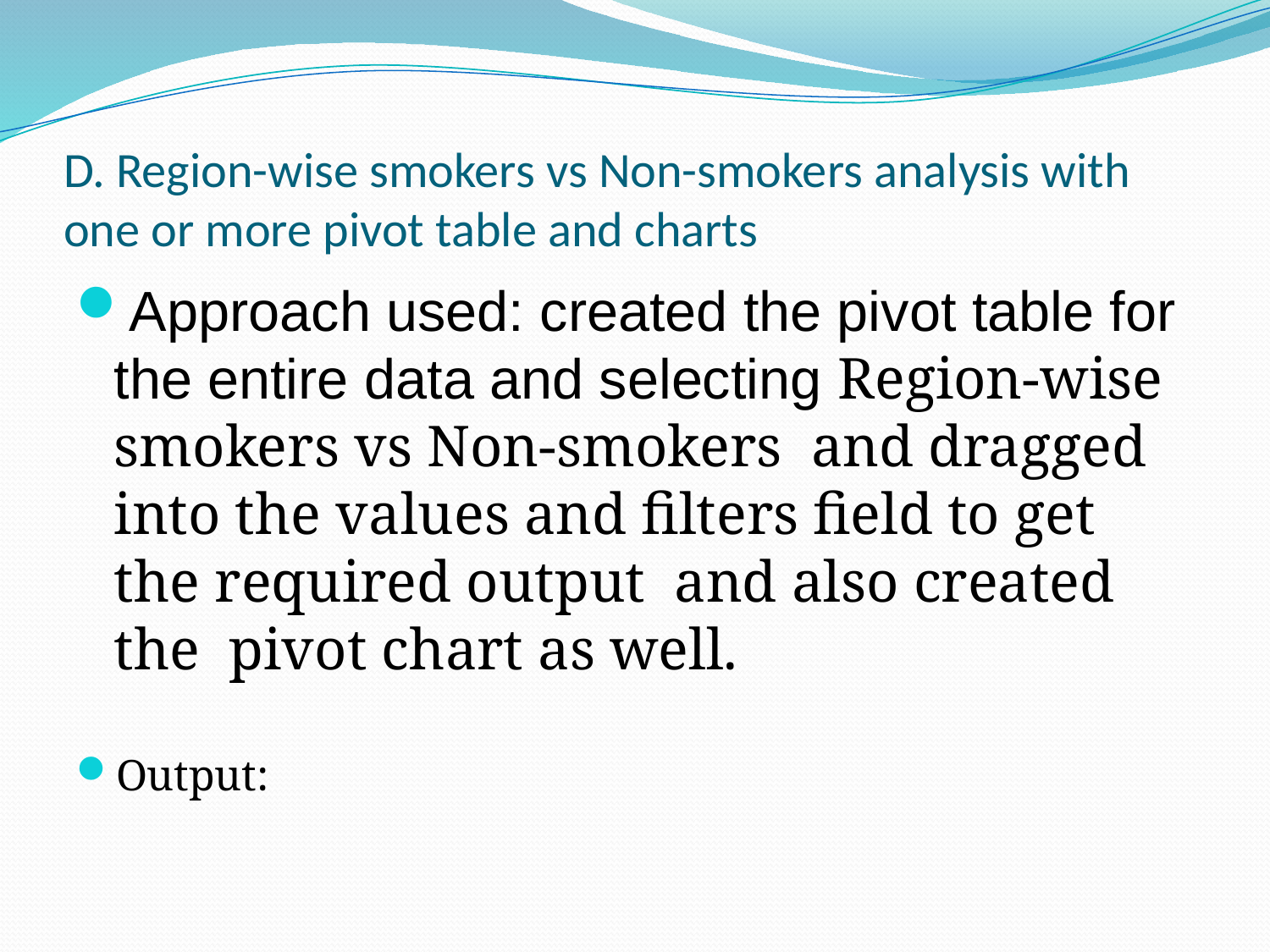

# D. Region-wise smokers vs Non-smokers analysis with one or more pivot table and charts
Approach used: created the pivot table for the entire data and selecting Region-wise smokers vs Non-smokers  and dragged into the values and filters field to get the required output  and also created the  pivot chart as well.

Output: